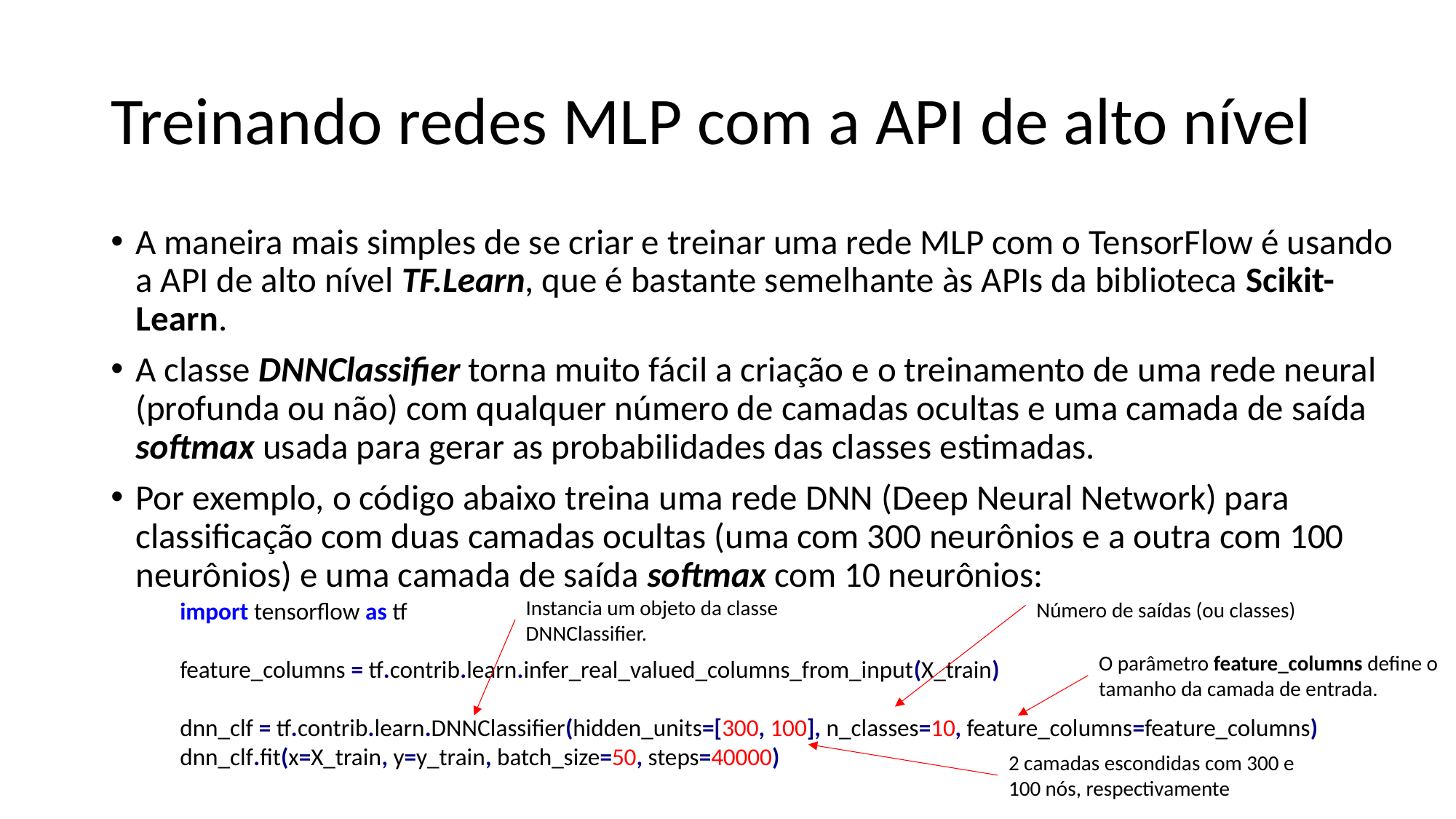

# Treinando redes MLP com a API de alto nível
A maneira mais simples de se criar e treinar uma rede MLP com o TensorFlow é usando a API de alto nível TF.Learn, que é bastante semelhante às APIs da biblioteca Scikit-Learn.
A classe DNNClassifier torna muito fácil a criação e o treinamento de uma rede neural (profunda ou não) com qualquer número de camadas ocultas e uma camada de saída softmax usada para gerar as probabilidades das classes estimadas.
Por exemplo, o código abaixo treina uma rede DNN (Deep Neural Network) para classificação com duas camadas ocultas (uma com 300 neurônios e a outra com 100 neurônios) e uma camada de saída softmax com 10 neurônios:
Instancia um objeto da classe DNNClassifier.
import tensorflow as tf

feature_columns = tf.contrib.learn.infer_real_valued_columns_from_input(X_train)

dnn_clf = tf.contrib.learn.DNNClassifier(hidden_units=[300, 100], n_classes=10, feature_columns=feature_columns)
dnn_clf.fit(x=X_train, y=y_train, batch_size=50, steps=40000)
Número de saídas (ou classes)
O parâmetro feature_columns define o tamanho da camada de entrada.
2 camadas escondidas com 300 e 100 nós, respectivamente